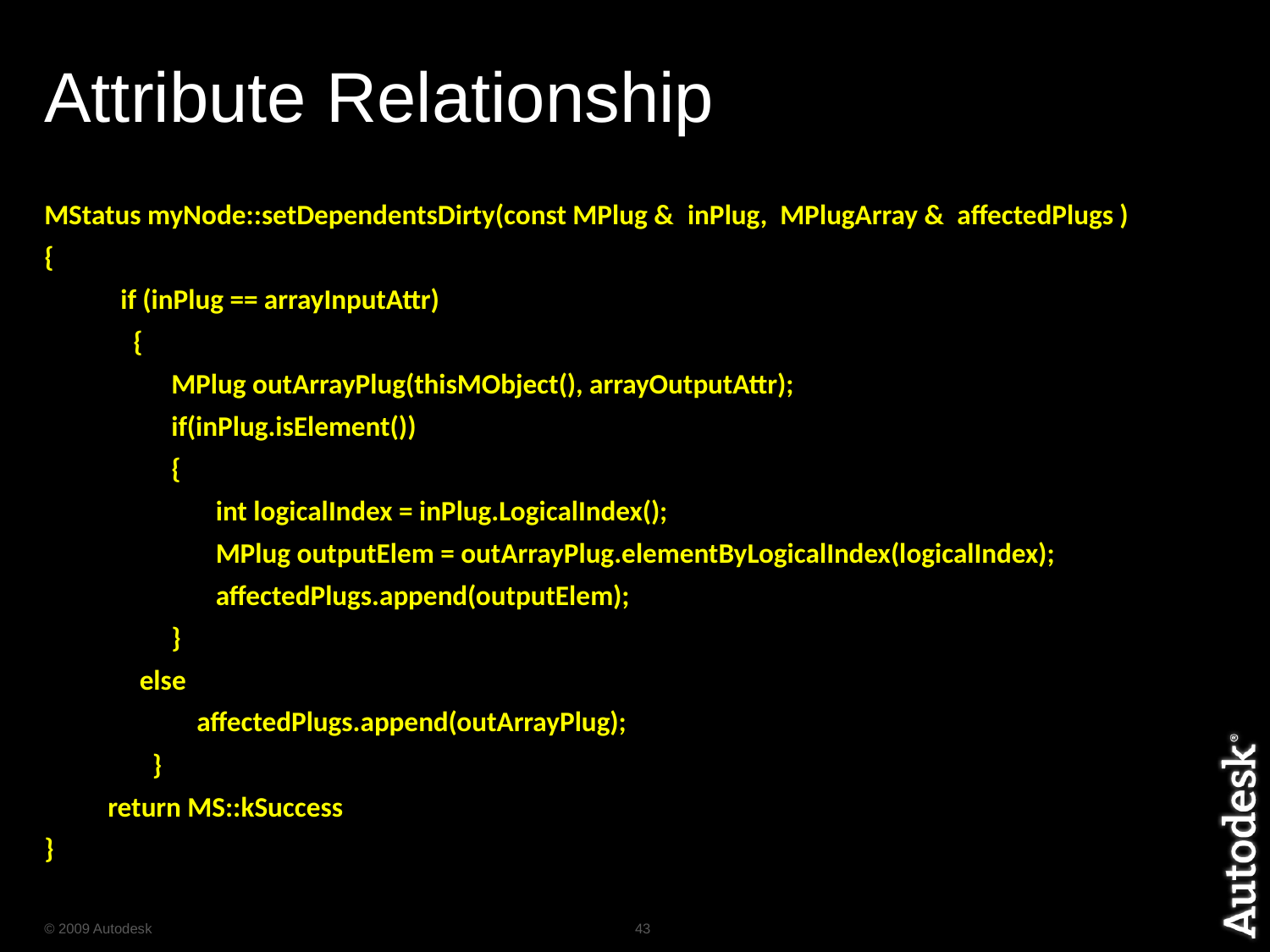

# Attribute Relationship
MStatus myNode::setDependentsDirty(const MPlug &  inPlug,  MPlugArray &  affectedPlugs )
{
            if (inPlug == arrayInputAttr)
              {
                    MPlug outArrayPlug(thisMObject(), arrayOutputAttr);
	if(inPlug.isElement())
	{
	       int logicalIndex = inPlug.LogicalIndex();
	       MPlug outputElem = outArrayPlug.elementByLogicalIndex(logicalIndex);
	       affectedPlugs.append(outputElem);
	}
               else
	    affectedPlugs.append(outArrayPlug);
                 }
          return MS::kSuccess
}